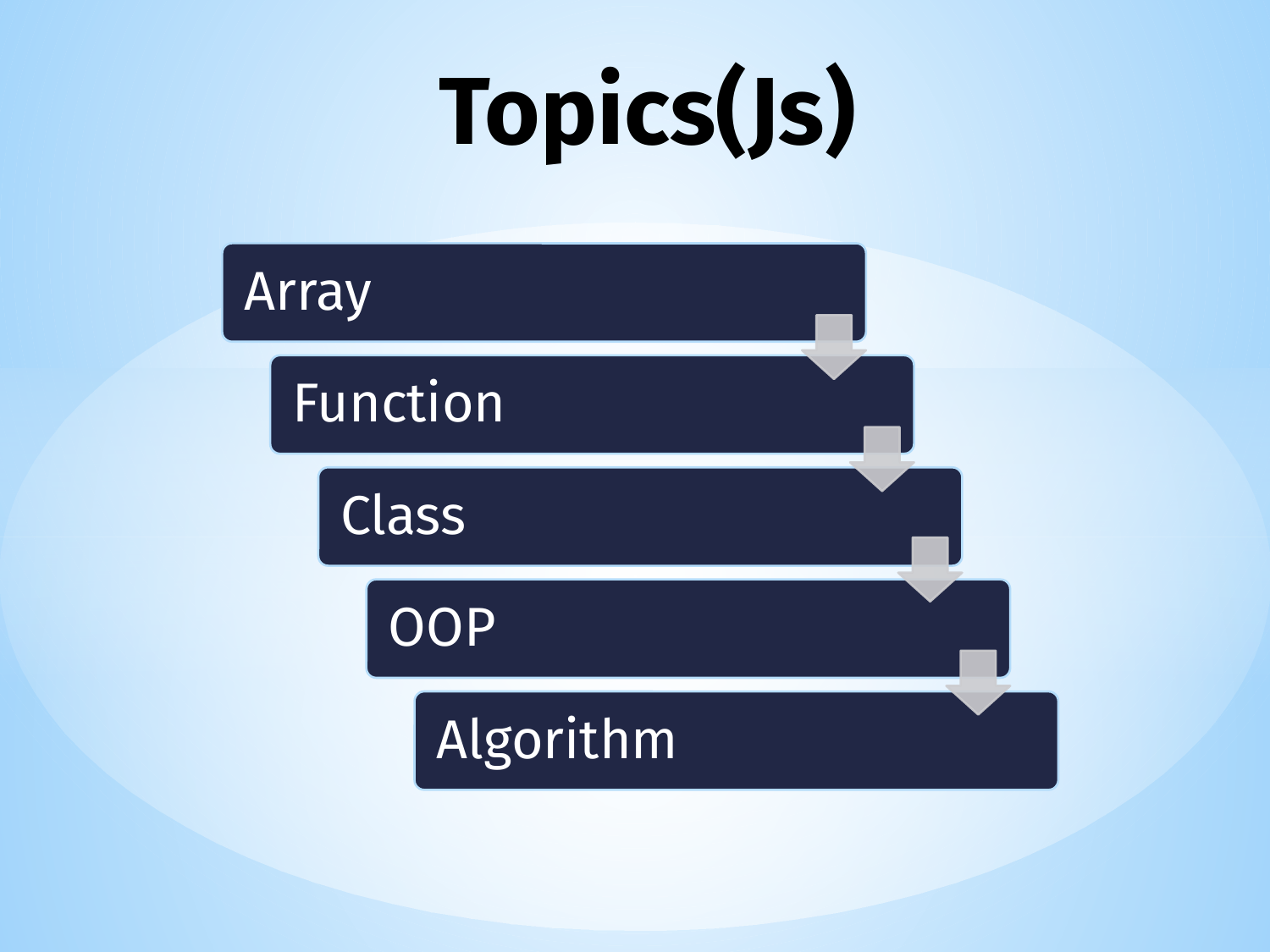

# Topics(Js)
Array
Function
Class
OOP
Algorithm